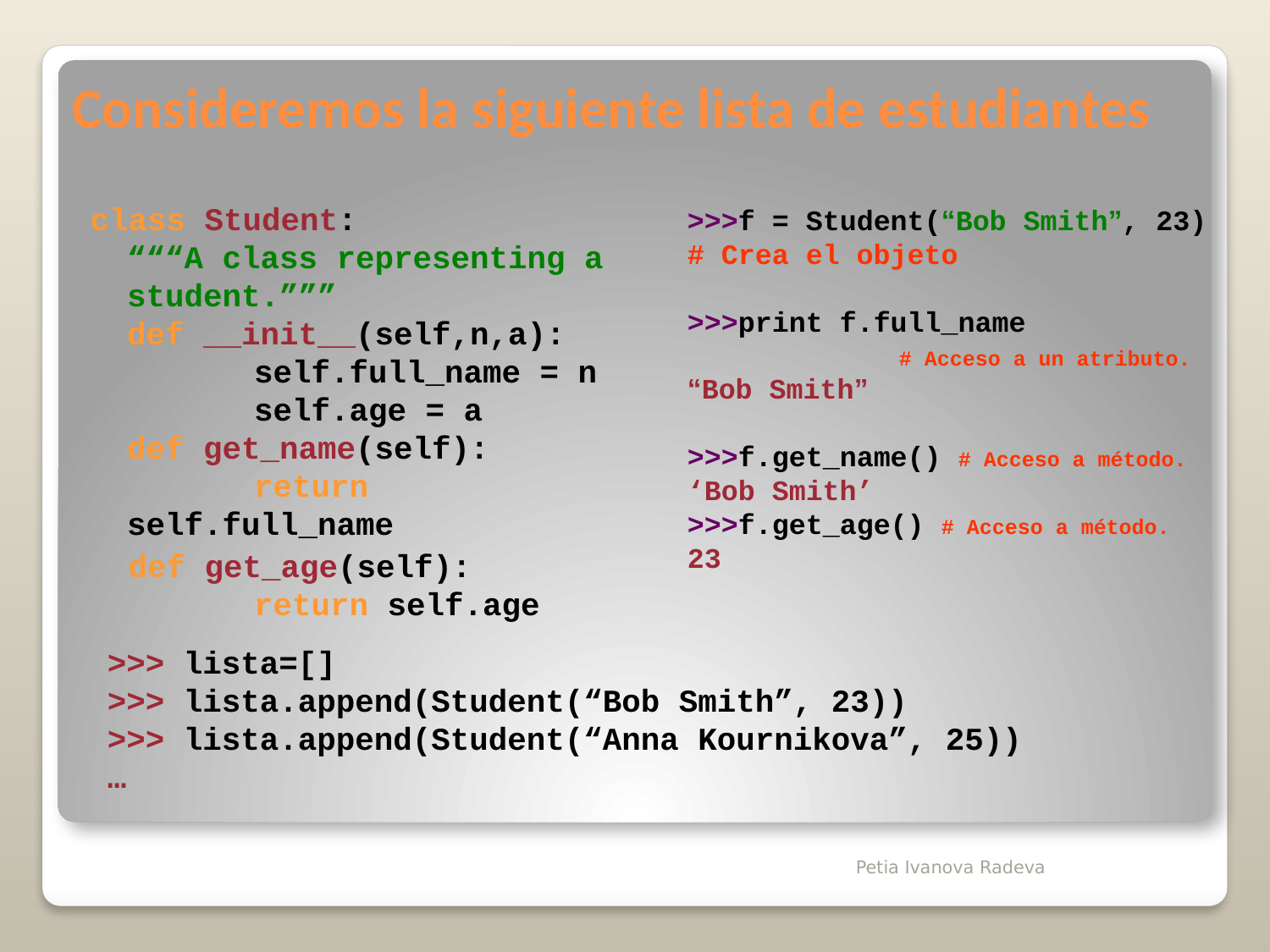

# Consideremos la siguiente lista de estudiantes
class Student:
“““A class representing a student.”””
def __init__(self,n,a):
    	self.full_name = n
    	self.age = a
def get_name(self):
    	return self.full_name
  def get_age(self):
    	return self.age
>>>f = Student(“Bob Smith”, 23) # Crea el objeto

>>>print f.full_name
	     # Acceso a un atributo.
“Bob Smith”
>>>f.get_name() # Acceso a método.
‘Bob Smith’
>>>f.get_age() # Acceso a método.
23

>>> lista=[]
>>> lista.append(Student(“Bob Smith”, 23))
>>> lista.append(Student(“Anna Kournikova”, 25))
…